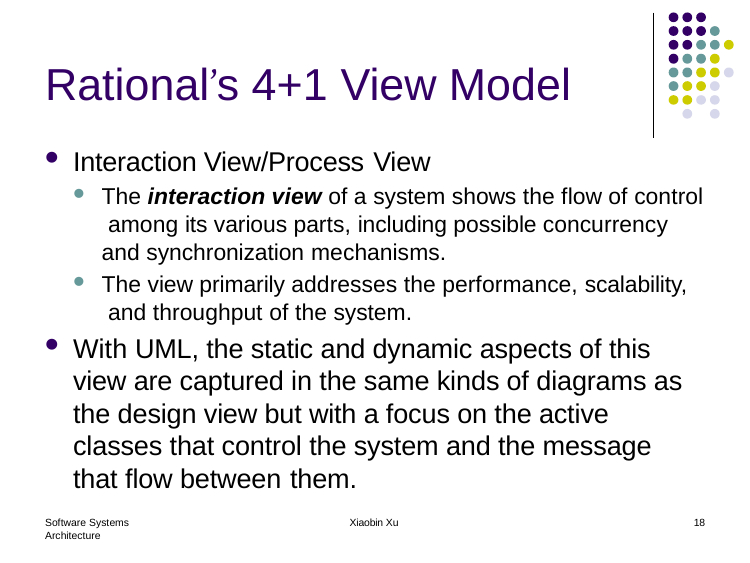

# Rational’s 4+1 View Model
Interaction View/Process View
The interaction view of a system shows the flow of control  among its various parts, including possible concurrency  and synchronization mechanisms.
The view primarily addresses the performance, scalability,  and throughput of the system.
With UML, the static and dynamic aspects of this  view are captured in the same kinds of diagrams as  the design view but with a focus on the active  classes that control the system and the message  that flow between them.
Software Systems  Architecture
Xiaobin Xu
18